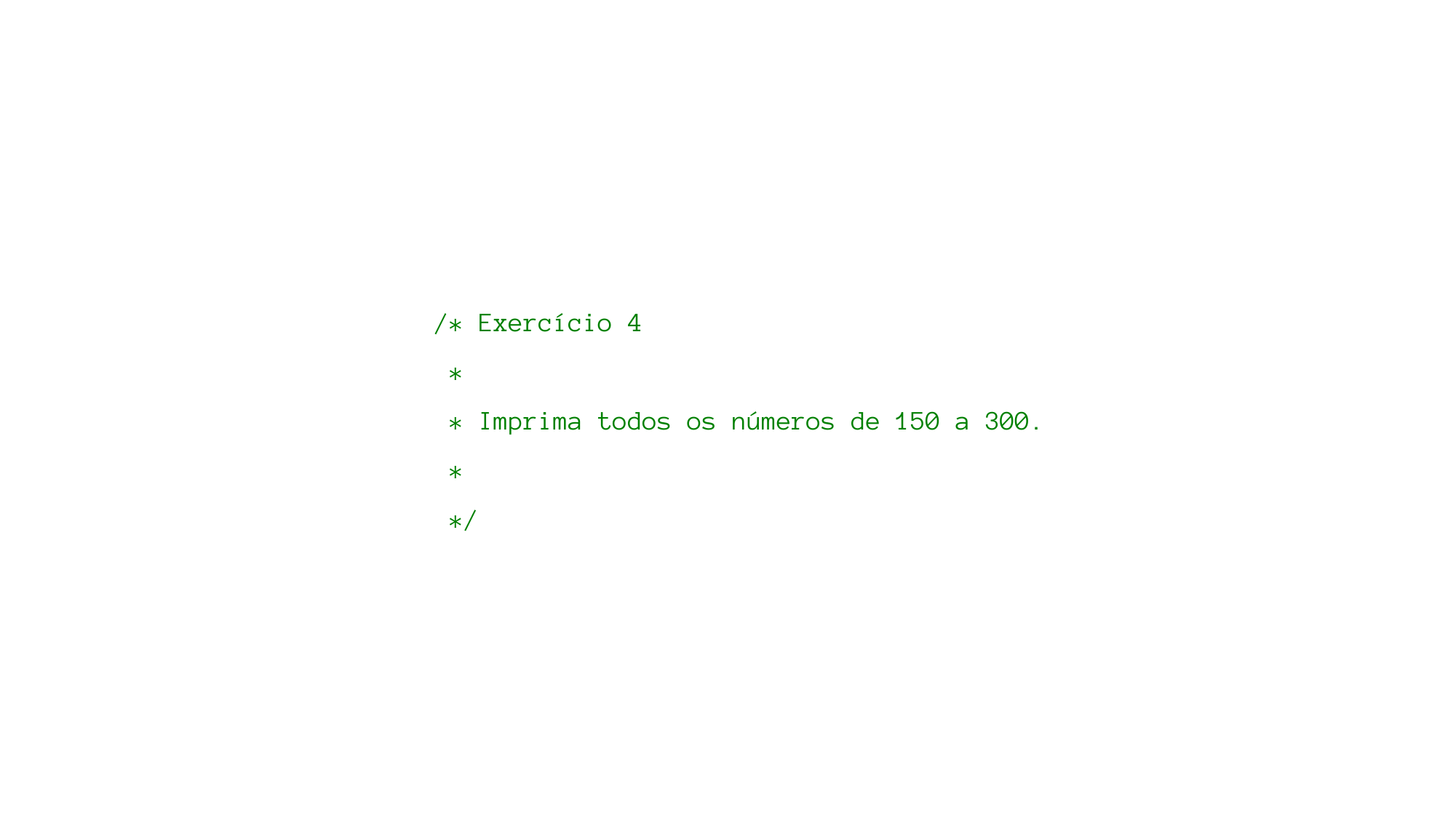

/* Exercício 4
     *
     * Imprima todos os números de 150 a 300.
     *
     */